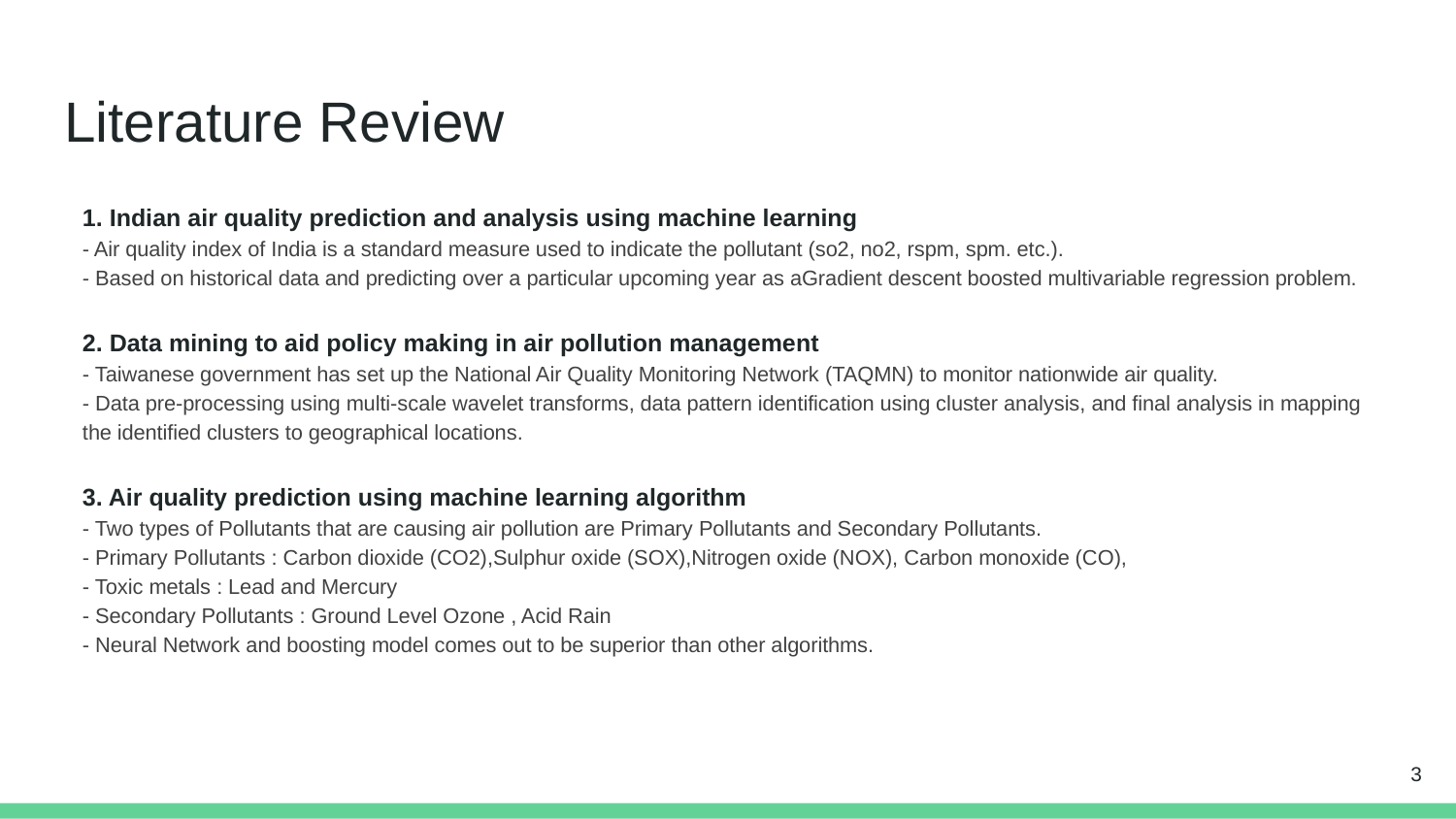

# Literature Review
1. Indian air quality prediction and analysis using machine learning
- Air quality index of India is a standard measure used to indicate the pollutant (so2, no2, rspm, spm. etc.).
- Based on historical data and predicting over a particular upcoming year as aGradient descent boosted multivariable regression problem.

2. Data mining to aid policy making in air pollution management
- Taiwanese government has set up the National Air Quality Monitoring Network (TAQMN) to monitor nationwide air quality.
- Data pre-processing using multi-scale wavelet transforms, data pattern identification using cluster analysis, and final analysis in mapping the identified clusters to geographical locations.
3. Air quality prediction using machine learning algorithm
- Two types of Pollutants that are causing air pollution are Primary Pollutants and Secondary Pollutants.
- Primary Pollutants : Carbon dioxide (CO2),Sulphur oxide (SOX),Nitrogen oxide (NOX), Carbon monoxide (CO),
- Toxic metals : Lead and Mercury
- Secondary Pollutants : Ground Level Ozone , Acid Rain
- Neural Network and boosting model comes out to be superior than other algorithms.

3